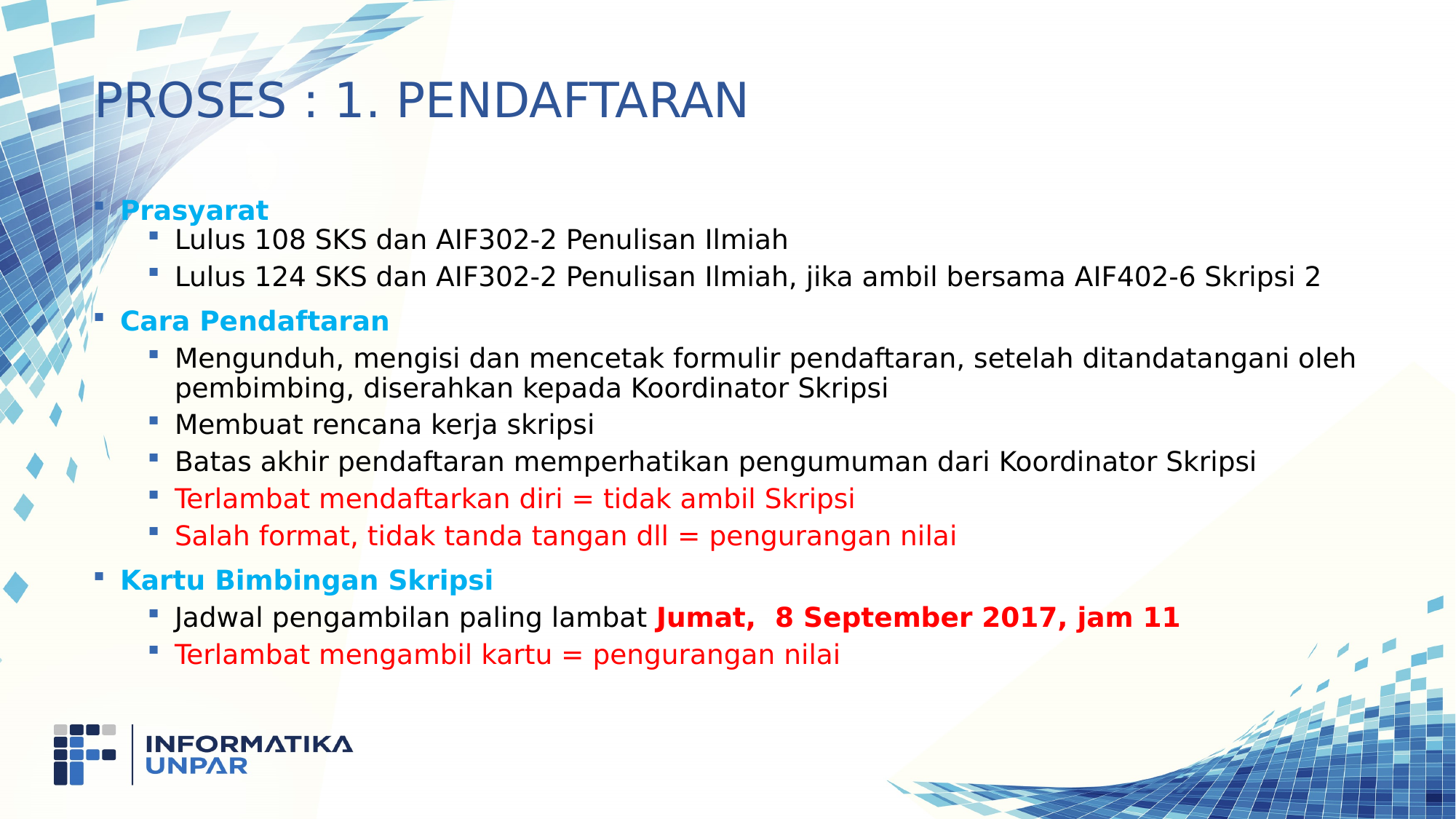

# Proses : 1. PENDAFTARAN
Prasyarat
Lulus 108 SKS dan AIF302-2 Penulisan Ilmiah
Lulus 124 SKS dan AIF302-2 Penulisan Ilmiah, jika ambil bersama AIF402-6 Skripsi 2
Cara Pendaftaran
Mengunduh, mengisi dan mencetak formulir pendaftaran, setelah ditandatangani oleh pembimbing, diserahkan kepada Koordinator Skripsi
Membuat rencana kerja skripsi
Batas akhir pendaftaran memperhatikan pengumuman dari Koordinator Skripsi
Terlambat mendaftarkan diri = tidak ambil Skripsi
Salah format, tidak tanda tangan dll = pengurangan nilai
Kartu Bimbingan Skripsi
Jadwal pengambilan paling lambat Jumat,  8 September 2017, jam 11
Terlambat mengambil kartu = pengurangan nilai